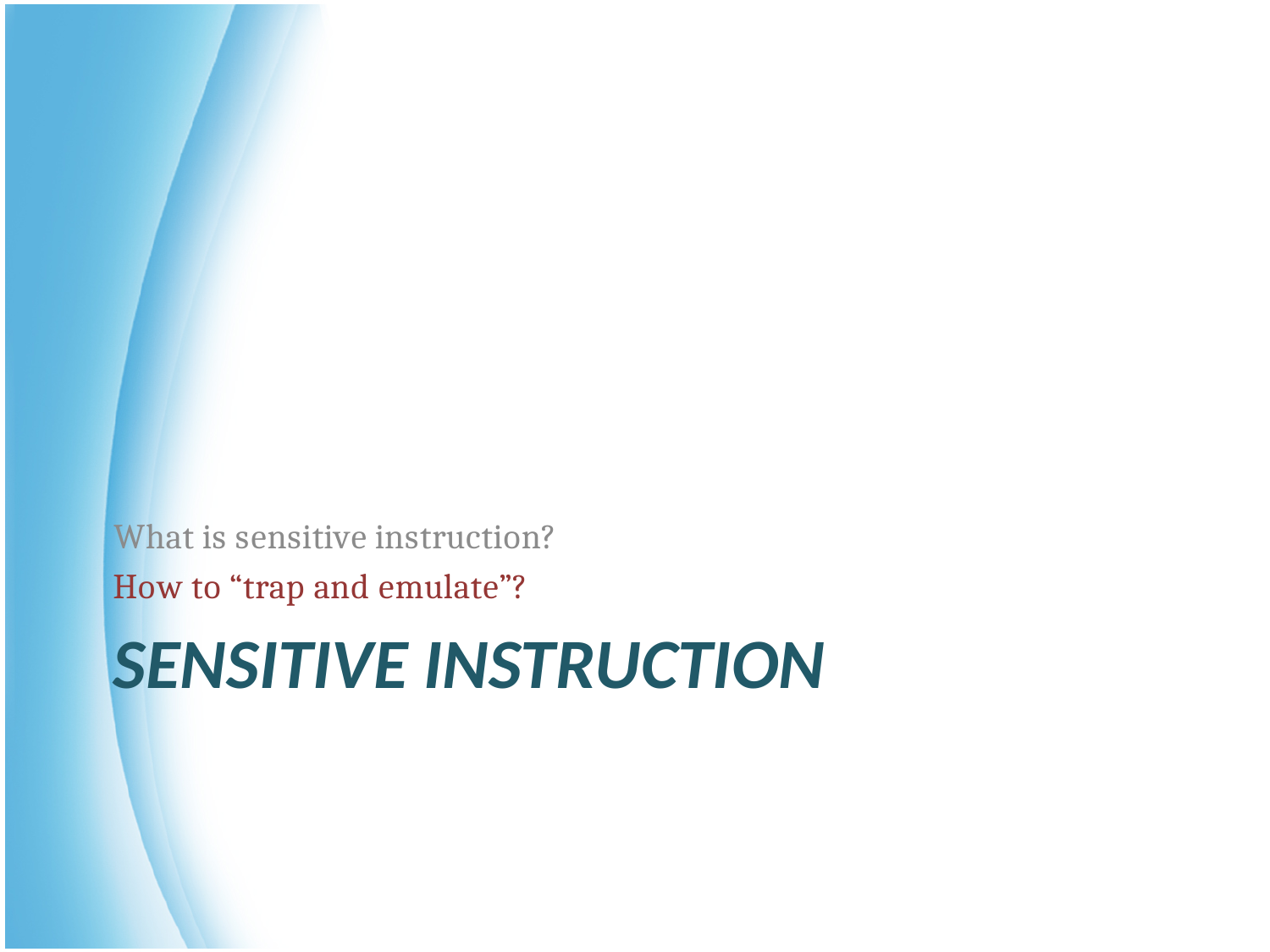

What is sensitive instruction?
How to “trap and emulate”?
# Sensitive instruction